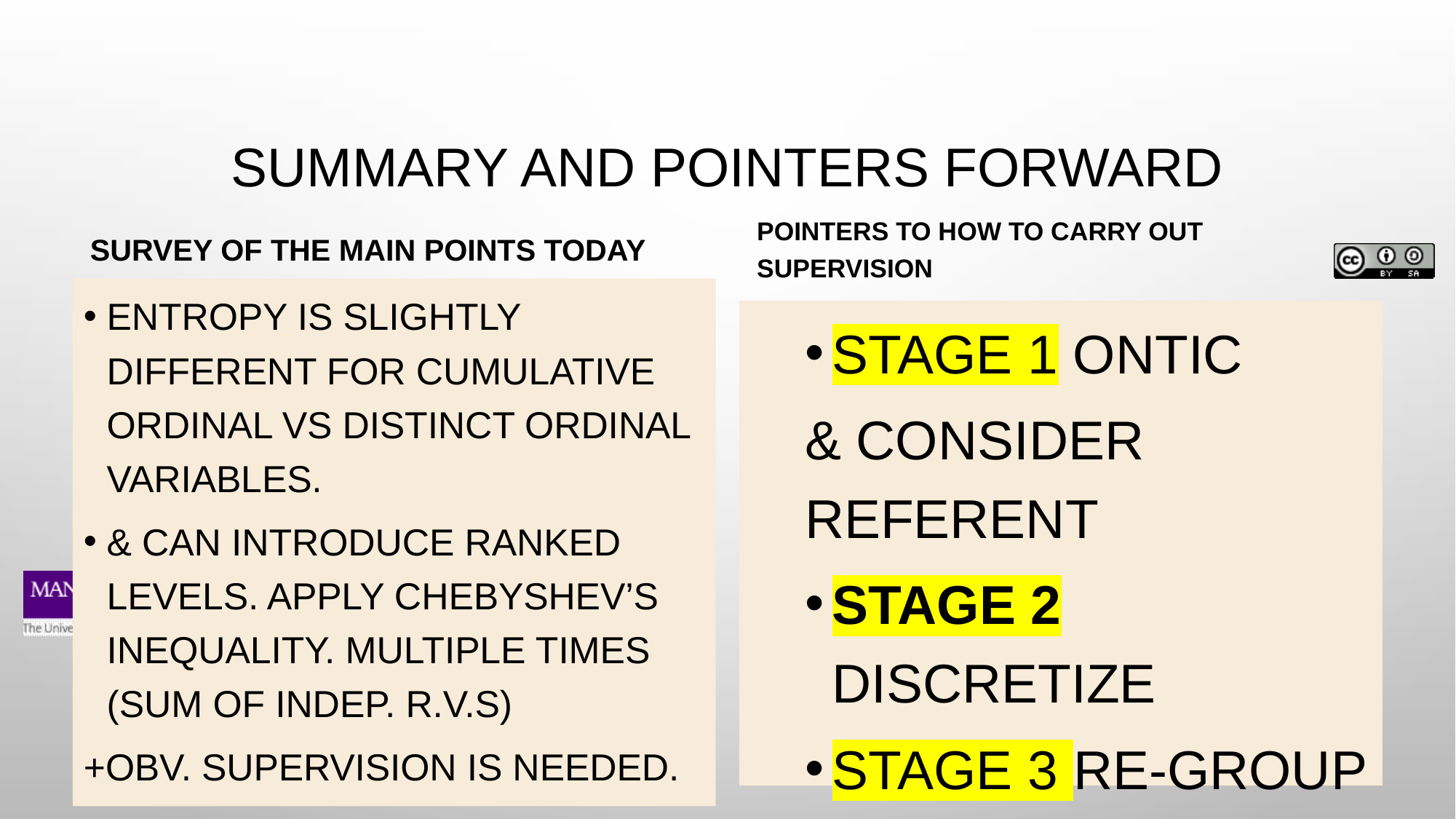

# Summary and Pointers Forward
Survey of the main points today
Pointers to how to carry out supervision
Entropy is slightly different for cumulative ordinal vs distinct ordinal variables.
& can introduce ranked levels. Apply Chebyshev’s inequality. Multiple times (sum of indep. R.v.s)
+Obv. Supervision is needed.
Stage 1 ontic
& consider REFERENT
Stage 2 discretize
Stage 3 re-group
17